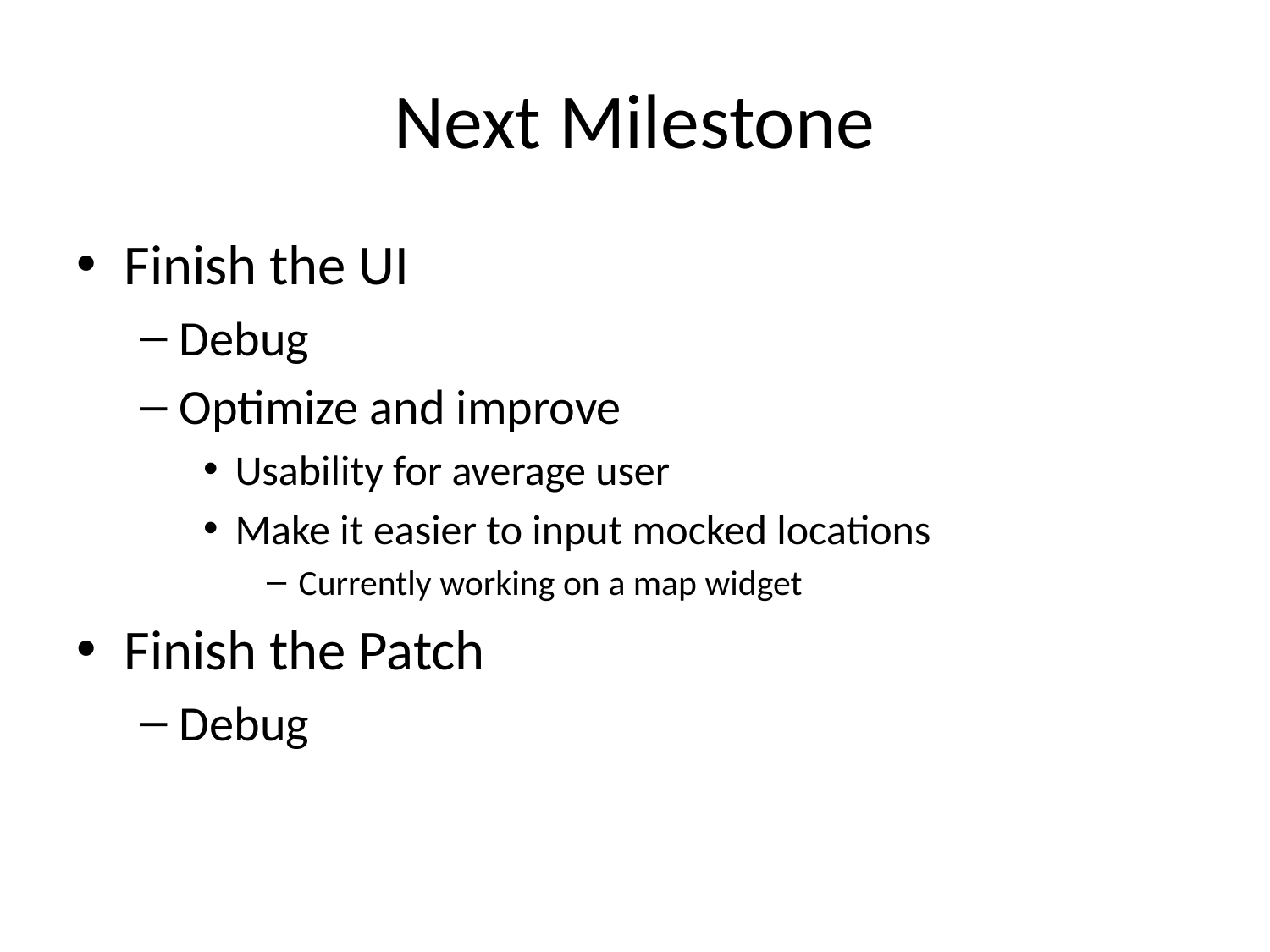

# Next Milestone
Finish the UI
Debug
Optimize and improve
Usability for average user
Make it easier to input mocked locations
Currently working on a map widget
Finish the Patch
Debug